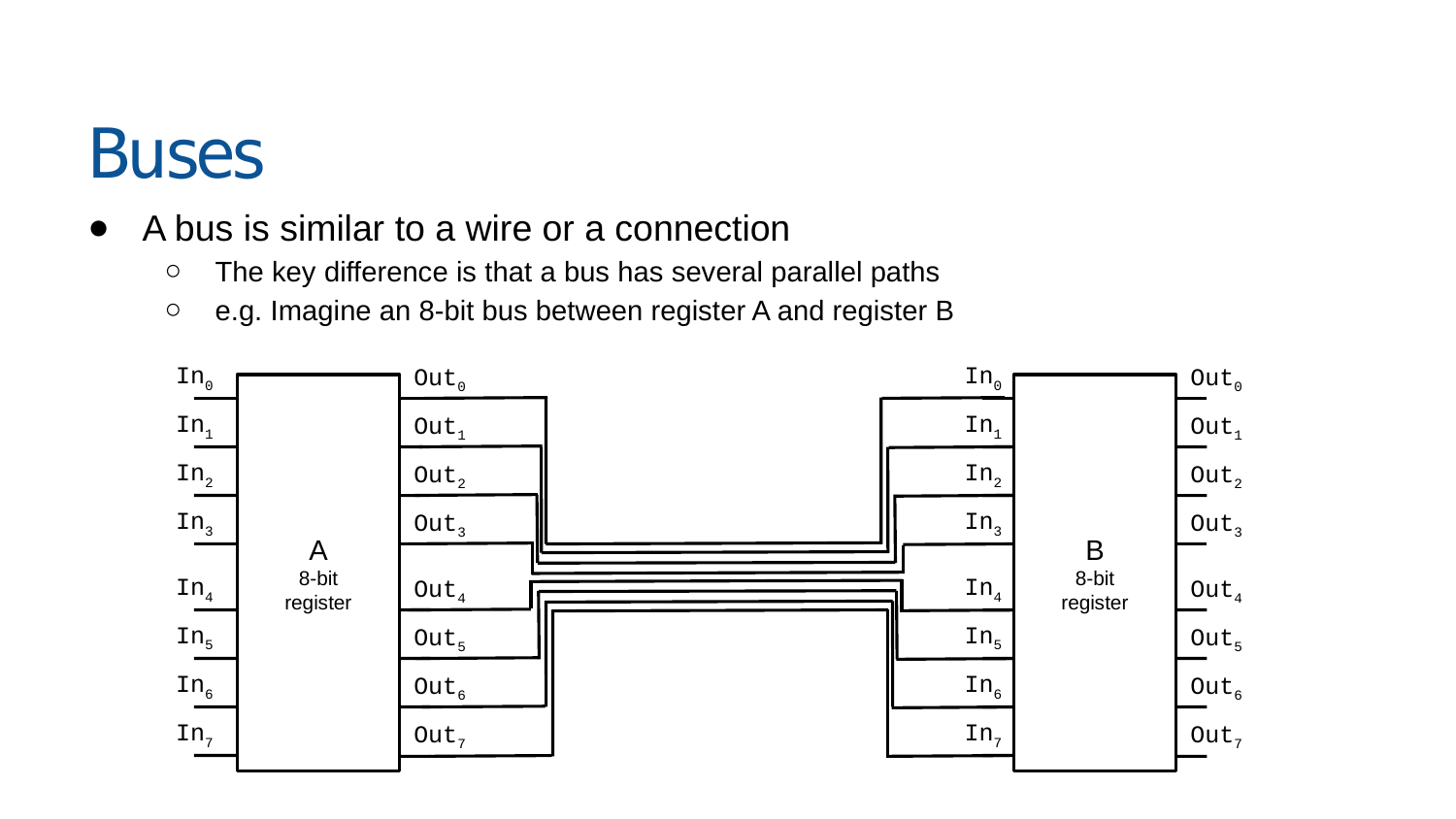

# Buses
A bus is similar to a wire or a connection
The key difference is that a bus has several parallel paths
e.g. Imagine an 8-bit bus between register A and register B

In0
In0
Out0
Out0
A
8-bit
register
B
8-bit
register
In1
In1
Out1
Out1
In2
In2
Out2
Out2
In3
In3
Out3
Out3
In4
In4
Out4
Out4
In5
In5
Out5
Out5
In6
In6
Out6
Out6
In7
In7
Out7
Out7